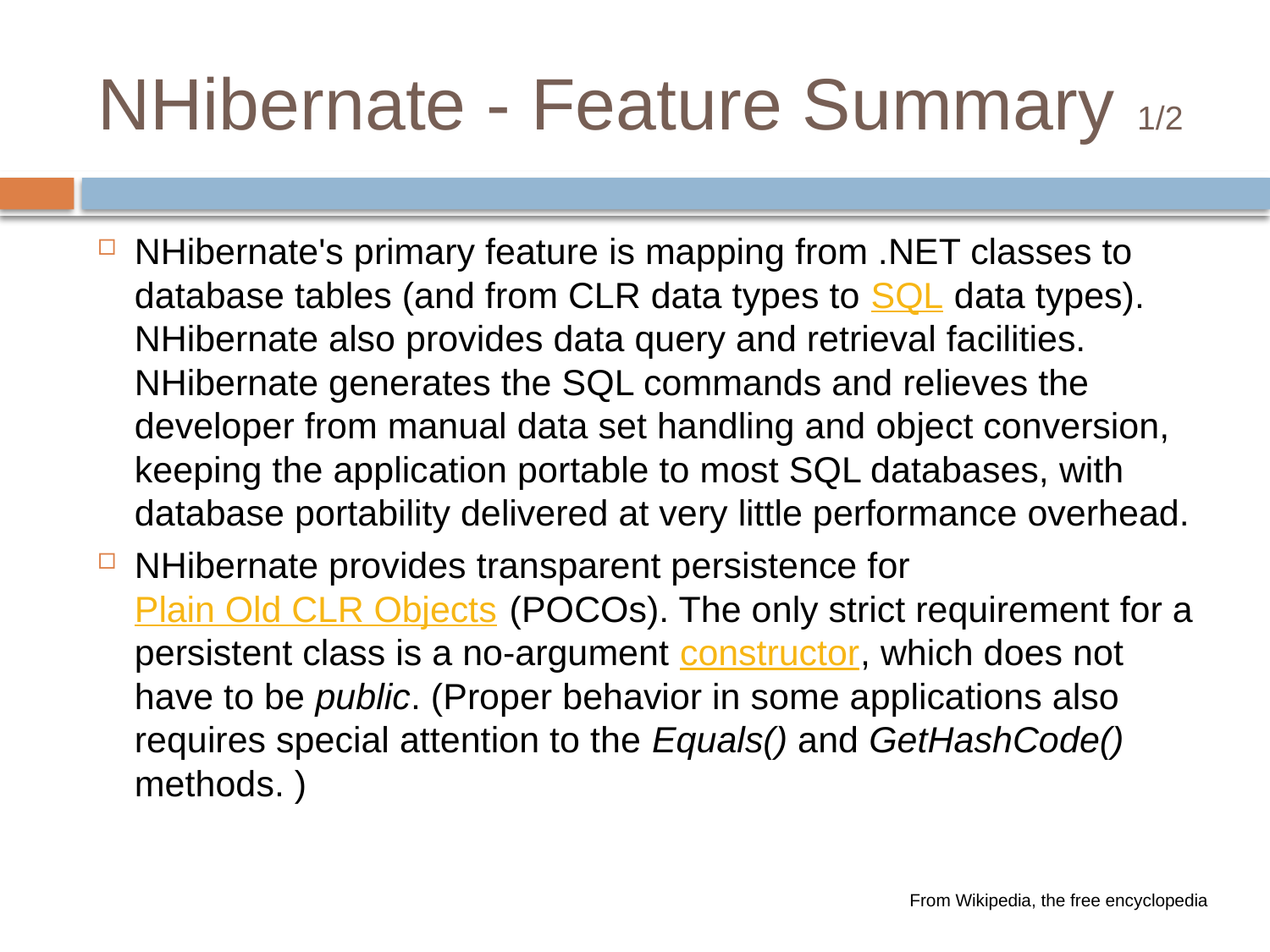

# NHibernate - Feature Summary 1/2
NHibernate's primary feature is mapping from .NET classes to database tables (and from CLR data types to SQL data types). NHibernate also provides data query and retrieval facilities. NHibernate generates the SQL commands and relieves the developer from manual data set handling and object conversion, keeping the application portable to most SQL databases, with database portability delivered at very little performance overhead.
NHibernate provides transparent persistence for Plain Old CLR Objects (POCOs). The only strict requirement for a persistent class is a no-argument constructor, which does not have to be public. (Proper behavior in some applications also requires special attention to the Equals() and GetHashCode() methods. )

From Wikipedia, the free encyclopedia